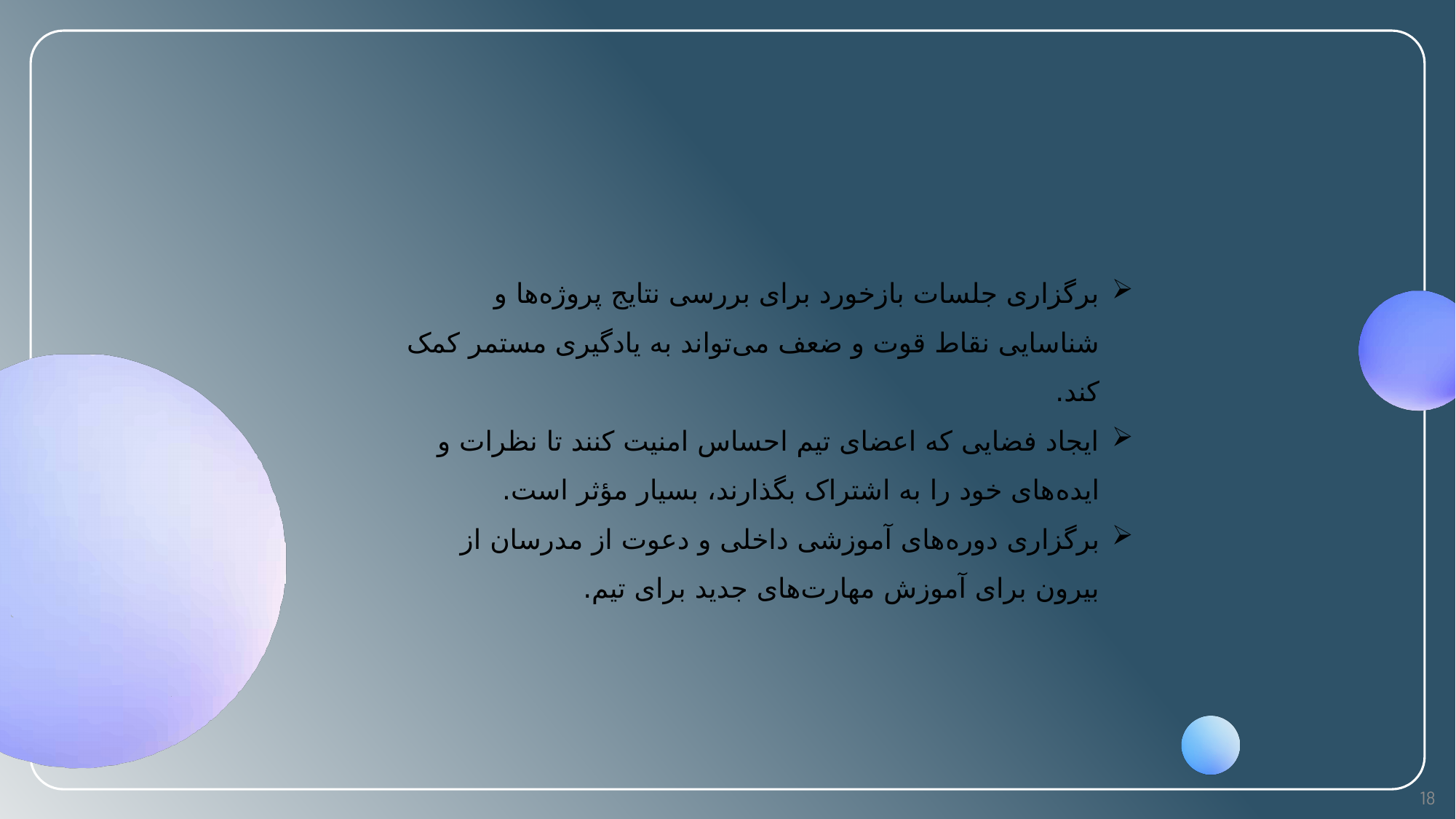

برگزاری جلسات بازخورد برای بررسی نتایج پروژه‌ها و شناسایی نقاط قوت و ضعف می‌تواند به یادگیری مستمر کمک کند.
ایجاد فضایی که اعضای تیم احساس امنیت کنند تا نظرات و ایده‌های خود را به اشتراک بگذارند، بسیار مؤثر است.
برگزاری دوره‌های آموزشی داخلی و دعوت از مدرسان از بیرون برای آموزش مهارت‌های جدید برای تیم.
18